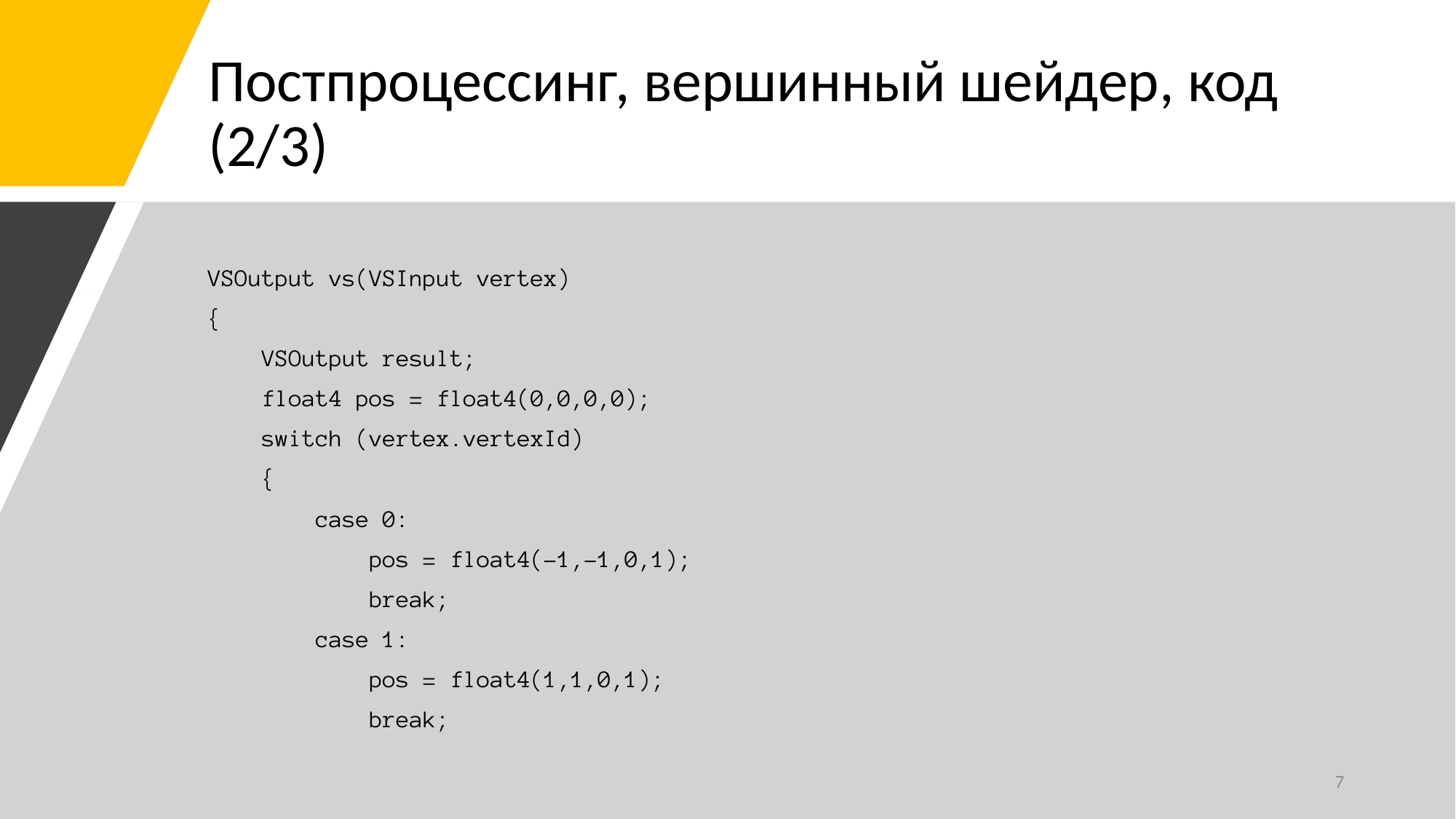

# Постпроцессинг, вершинный шейдер, код (2/3)

VSOutput vs(VSInput vertex)
{
    VSOutput result;
    float4 pos = float4(0,0,0,0);
    switch (vertex.vertexId)
    {
        case 0:
            pos = float4(-1,-1,0,1);
            break;
        case 1:
            pos = float4(1,1,0,1);
            break;

7